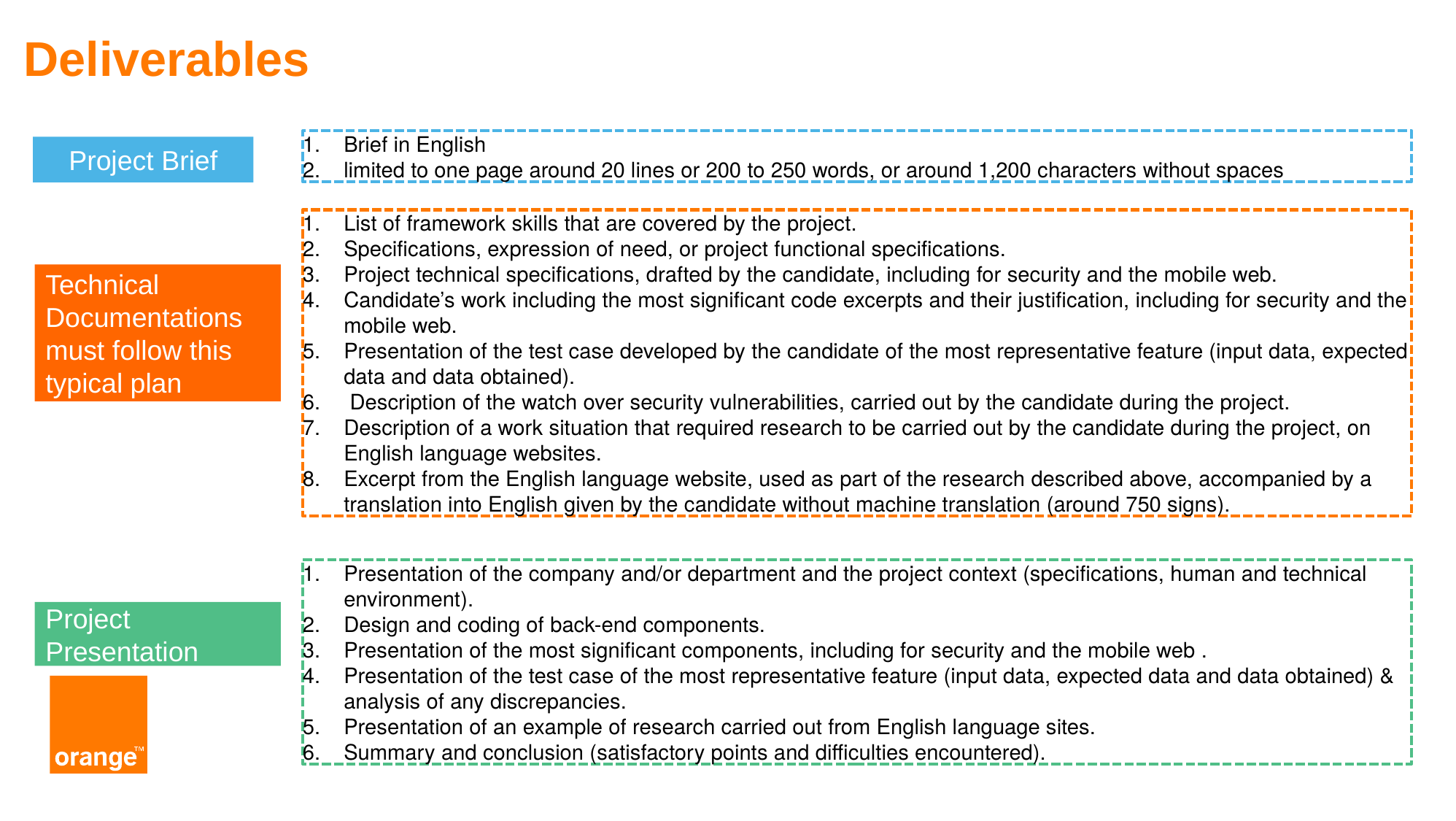

Deliverables
Brief in English
limited to one page around 20 lines or 200 to 250 words, or around 1,200 characters without spaces
Project Brief
List of framework skills that are covered by the project.
Specifications, expression of need, or project functional specifications.
Project technical specifications, drafted by the candidate, including for security and the mobile web.
Candidate’s work including the most significant code excerpts and their justification, including for security and the mobile web.
Presentation of the test case developed by the candidate of the most representative feature (input data, expected data and data obtained).
 Description of the watch over security vulnerabilities, carried out by the candidate during the project.
Description of a work situation that required research to be carried out by the candidate during the project, on English language websites.
Excerpt from the English language website, used as part of the research described above, accompanied by a translation into English given by the candidate without machine translation (around 750 signs).
Technical Documentations
must follow this typical plan
Presentation of the company and/or department and the project context (specifications, human and technical environment).
Design and coding of back-end components.
Presentation of the most significant components, including for security and the mobile web .
Presentation of the test case of the most representative feature (input data, expected data and data obtained) & analysis of any discrepancies.
Presentation of an example of research carried out from English language sites.
Summary and conclusion (satisfactory points and difficulties encountered).
Project Presentation